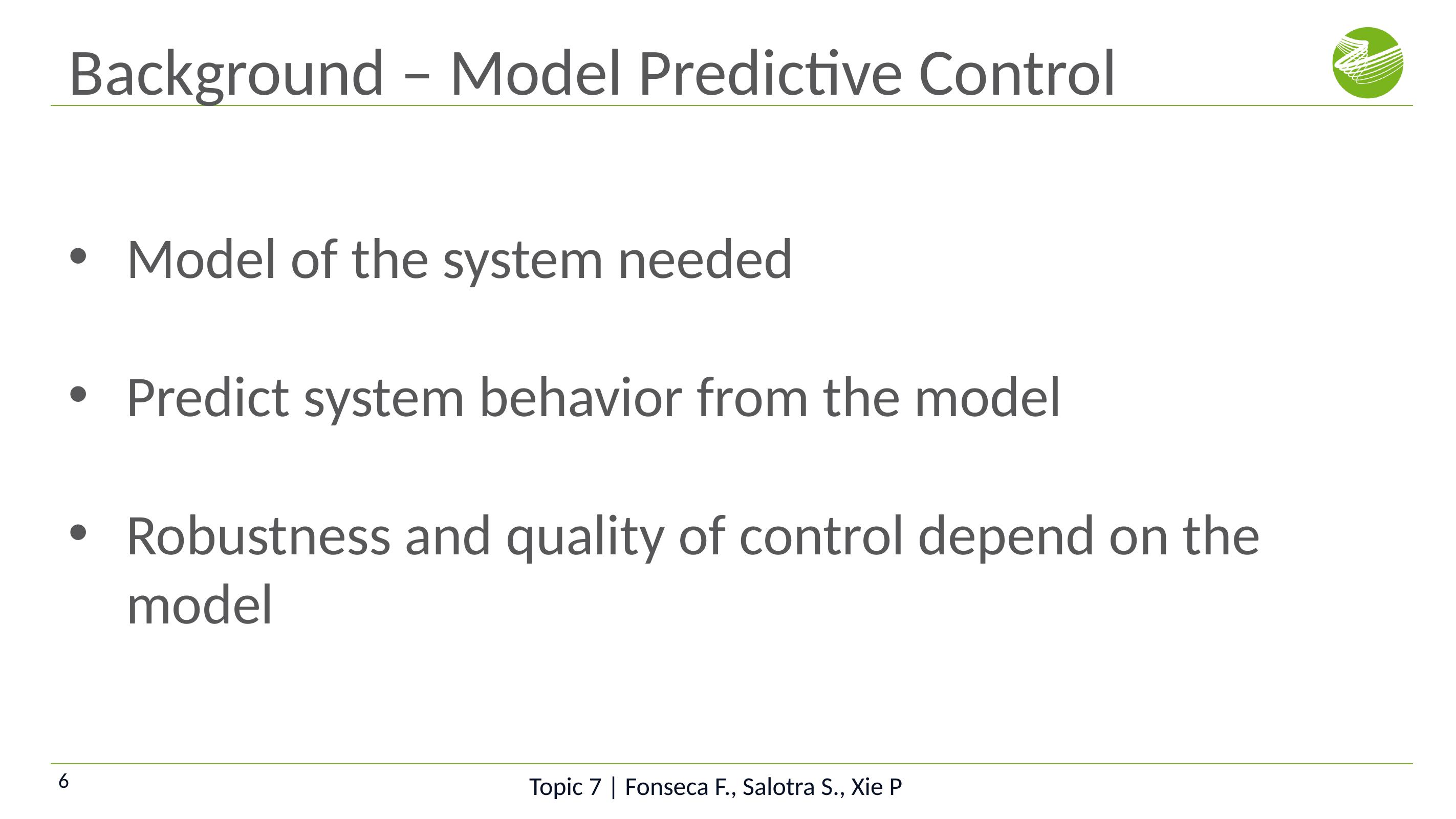

# Background – Model Predictive Control
Model of the system needed

Predict system behavior from the model

Robustness and quality of control depend on the model
Topic 7 | Fonseca F., Salotra S., Xie P
6